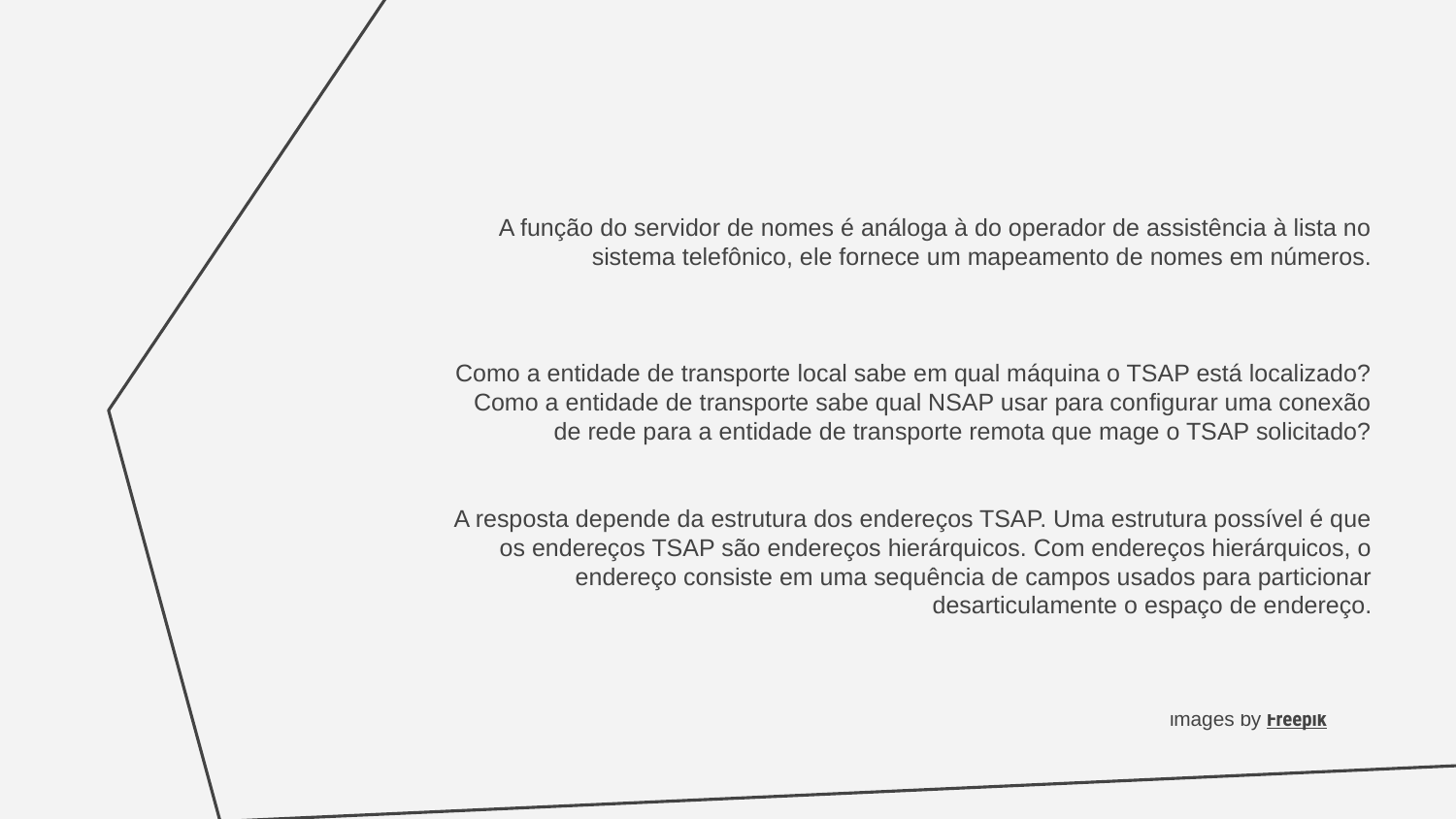

# A função do servidor de nomes é análoga à do operador de assistência à lista no sistema telefônico, ele fornece um mapeamento de nomes em números.

Como a entidade de transporte local sabe em qual máquina o TSAP está localizado? Como a entidade de transporte sabe qual NSAP usar para configurar uma conexão de rede para a entidade de transporte remota que mage o TSAP solicitado?

A resposta depende da estrutura dos endereços TSAP. Uma estrutura possível é que os endereços TSAP são endereços hierárquicos. Com endereços hierárquicos, o endereço consiste em uma sequência de campos usados para particionar desarticulamente o espaço de endereço.